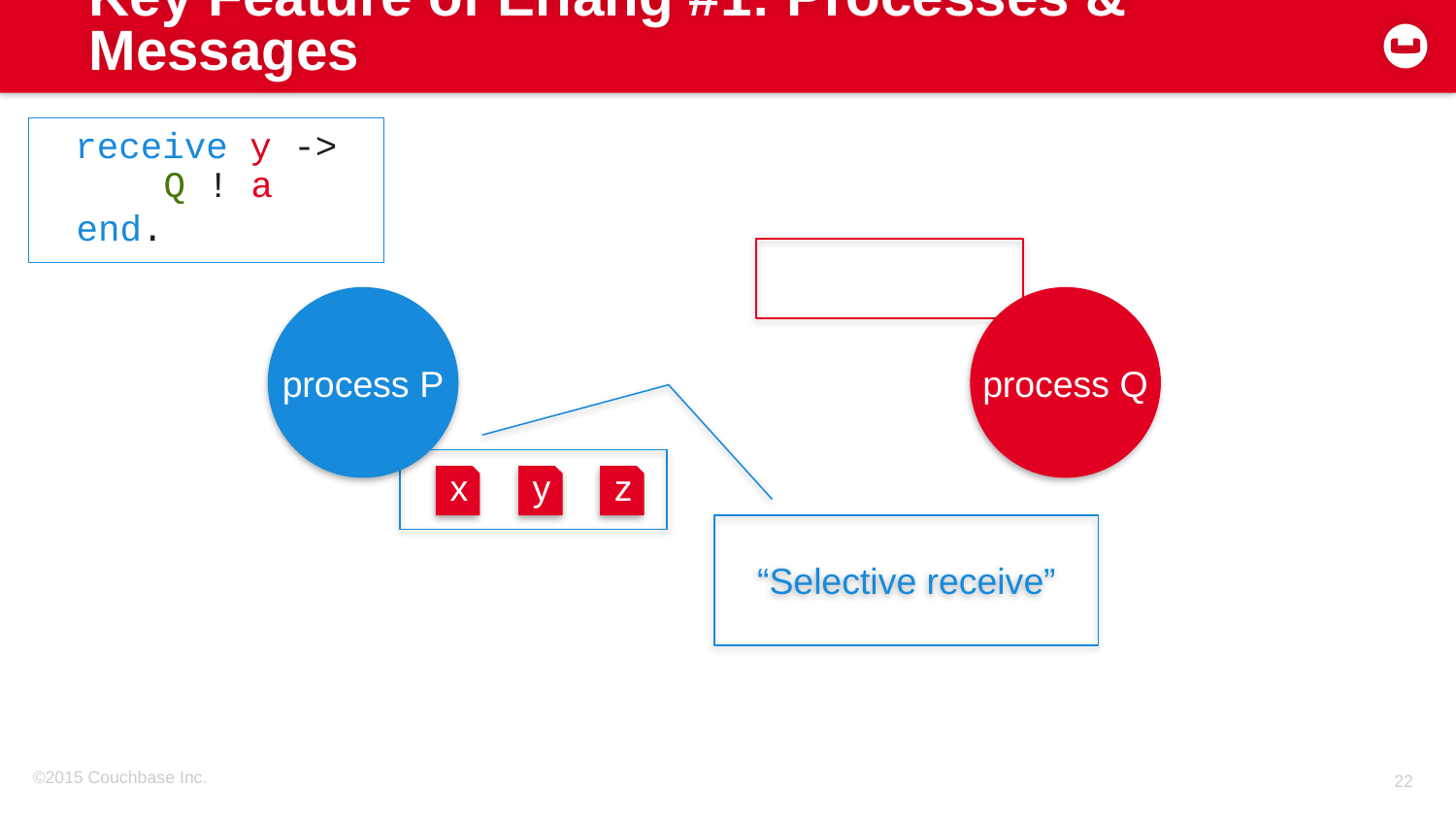

# Key Feature of Erlang #1: Processes & Messages
receive y ->

    Q ! a
end.

process P
process Q

a

x
y
z
“Selective receive”